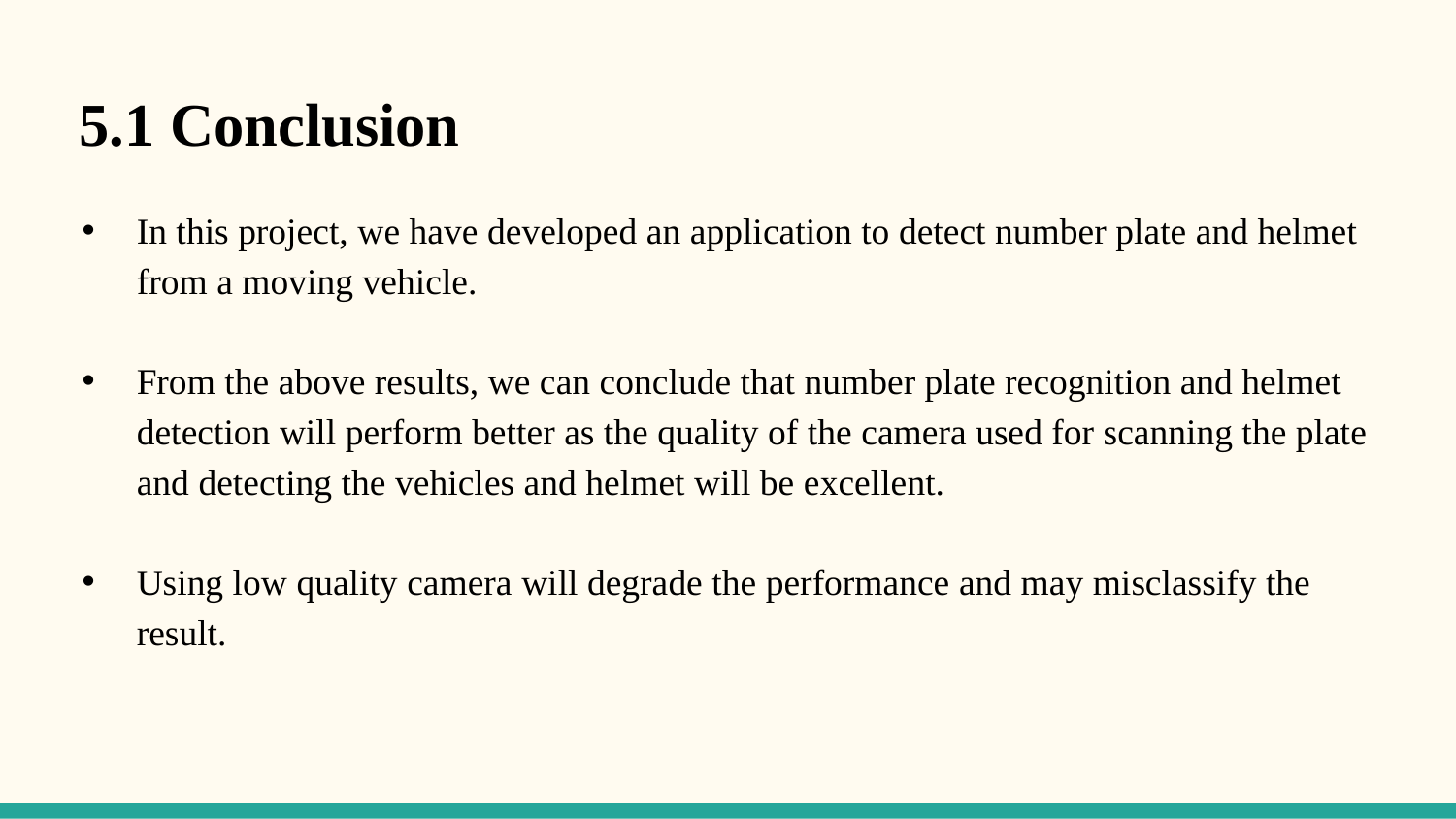

5.1 Conclusion
In this project, we have developed an application to detect number plate and helmet from a moving vehicle.

From the above results, we can conclude that number plate recognition and helmet detection will perform better as the quality of the camera used for scanning the plate and detecting the vehicles and helmet will be excellent.

Using low quality camera will degrade the performance and may misclassify the result.